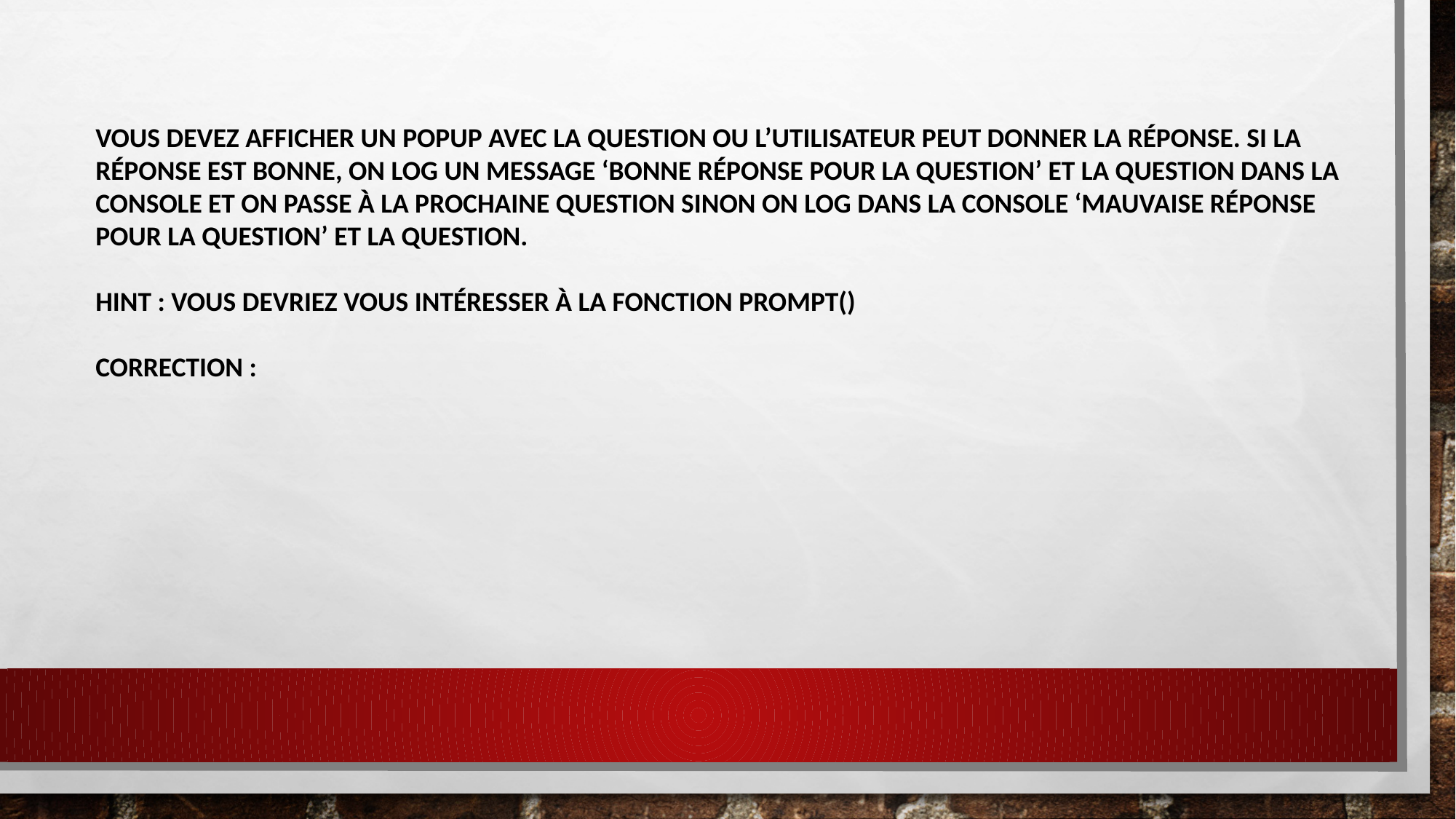

Vous devez afficher un popup avec la question ou l’utilisateur peut donner la réponse. Si la réponse est bonne, on log un message ‘Bonne réponse pour la question’ et la question dans la console et on passe à la prochaine question sinon on log dans la console ‘mauvaise réponse pour la question’ et la question.
Hint : Vous devriez vous intéresser à la fonction prompt()
Correction :